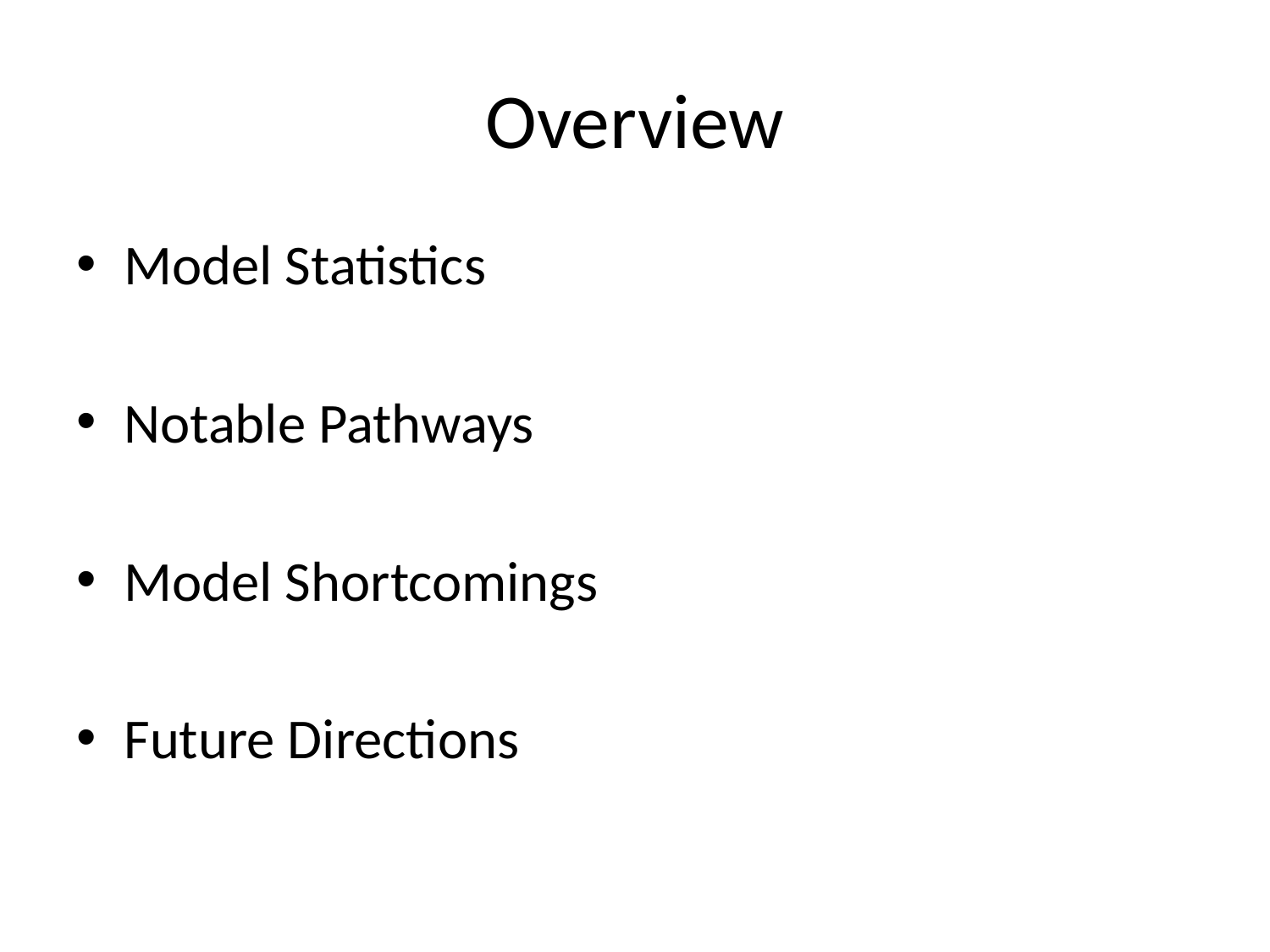

# Overview
Model Statistics

Notable Pathways

Model Shortcomings

Future Directions